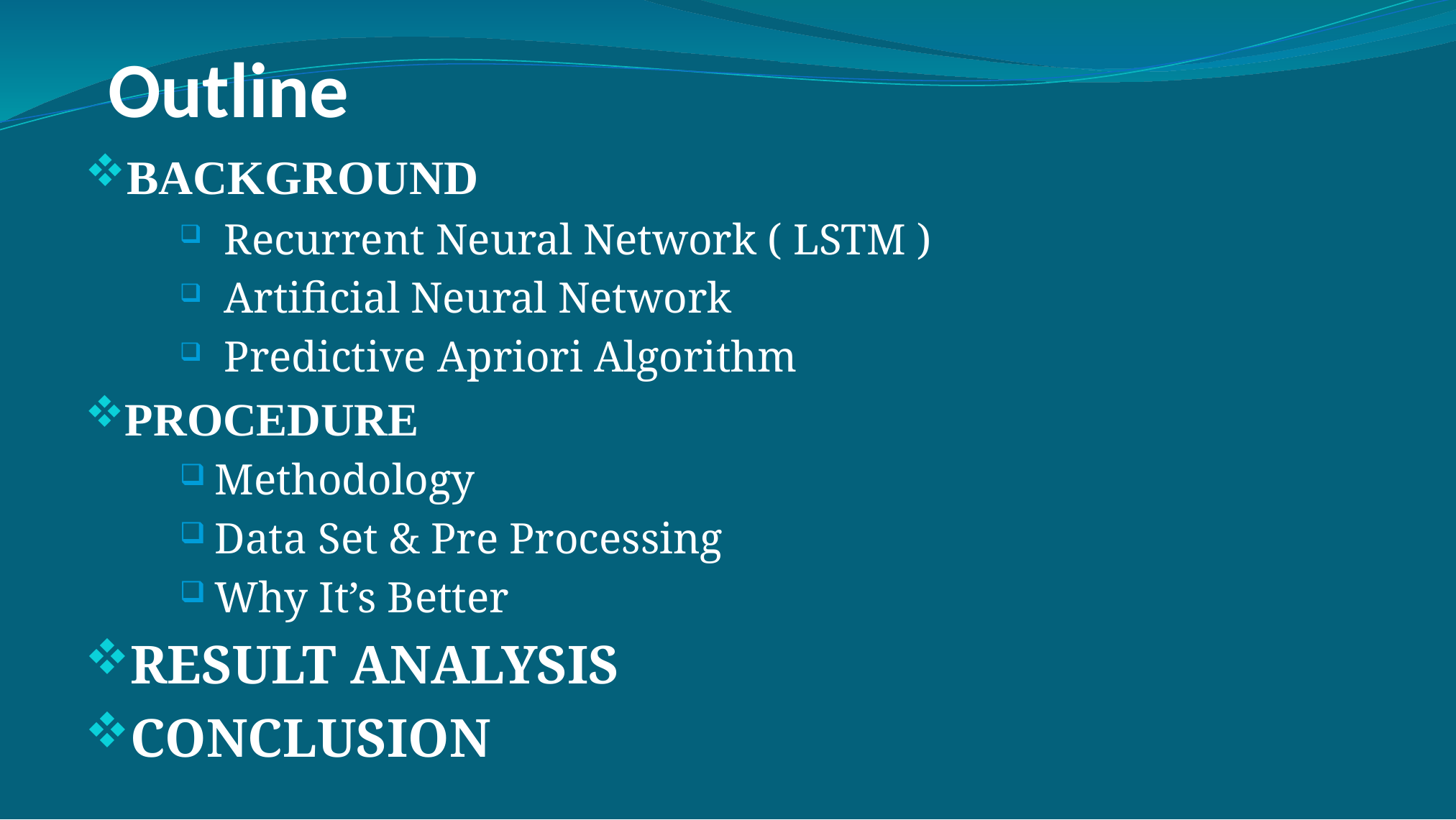

# Outline
BACKGROUND
 Recurrent Neural Network ( LSTM )
 Artificial Neural Network
 Predictive Apriori Algorithm
PROCEDURE
Methodology
Data Set & Pre Processing
Why It’s Better
RESULT ANALYSIS
CONCLUSION